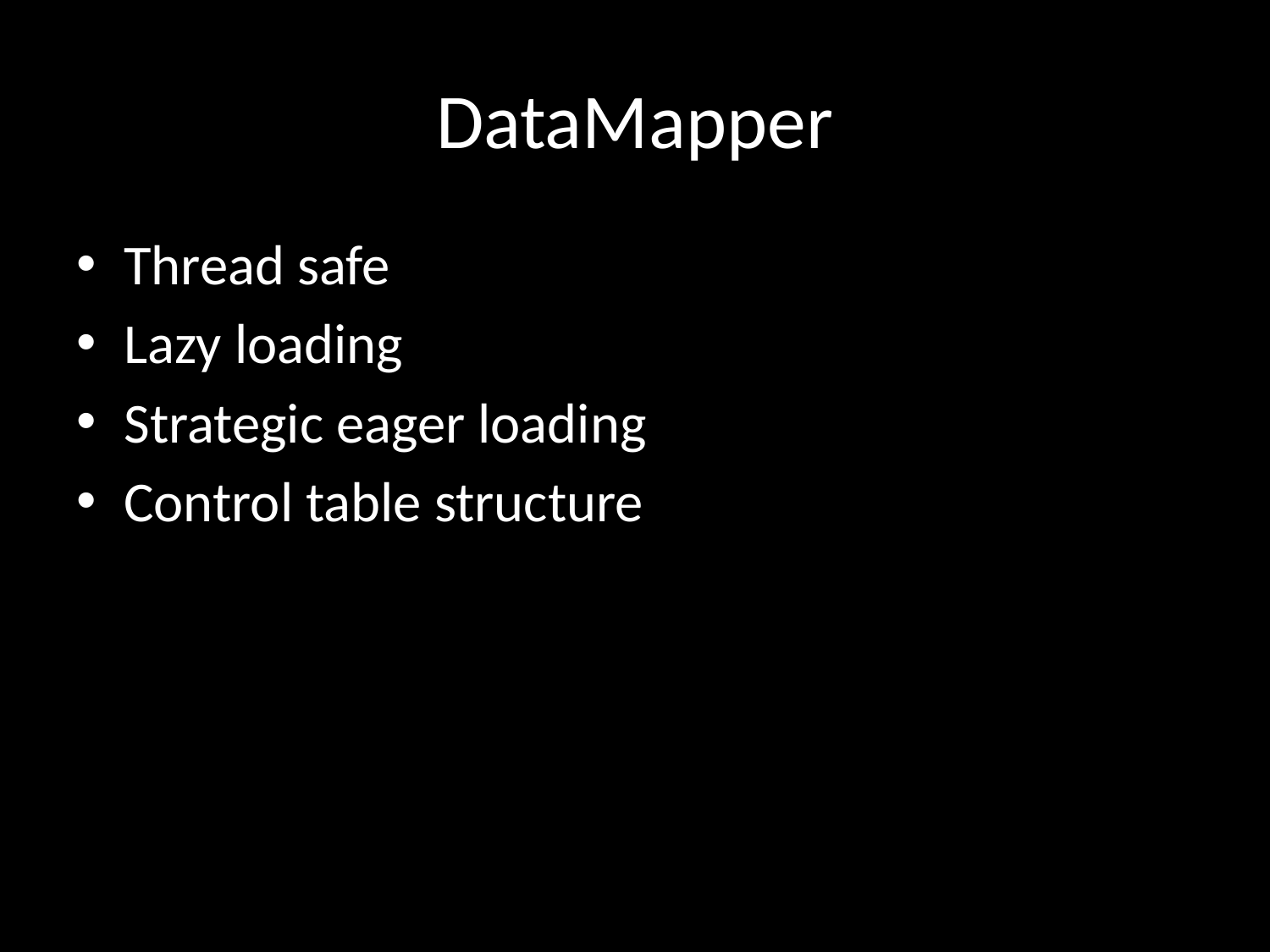

# DataMapper
Thread safe
Lazy loading
Strategic eager loading
Control table structure